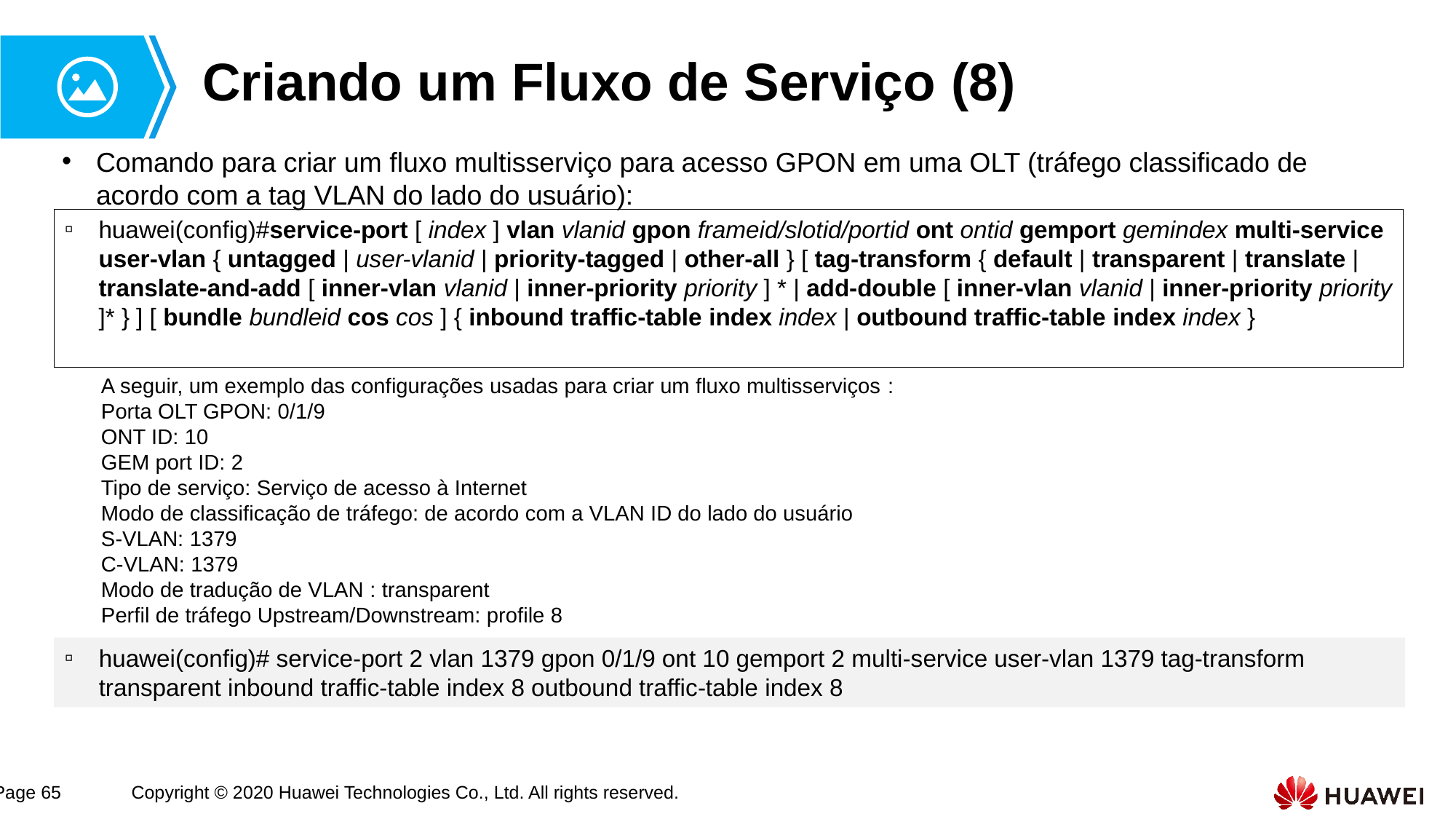

# Criando um Fluxo de Serviço (8)
Comando para criar um fluxo multisserviço para acesso GPON em uma OLT (tráfego classificado de acordo com a tag VLAN do lado do usuário):
huawei(config)#service-port [ index ] vlan vlanid gpon frameid/slotid/portid ont ontid gemport gemindex multi-service user-vlan { untagged | user-vlanid | priority-tagged | other-all } [ tag-transform { default | transparent | translate | translate-and-add [ inner-vlan vlanid | inner-priority priority ] * | add-double [ inner-vlan vlanid | inner-priority priority ]* } ] [ bundle bundleid cos cos ] { inbound traffic-table index index | outbound traffic-table index index }
A seguir, um exemplo das configurações usadas para criar um fluxo multisserviços :
Porta OLT GPON: 0/1/9
ONT ID: 10
GEM port ID: 2
Tipo de serviço: Serviço de acesso à Internet
Modo de classificação de tráfego: de acordo com a VLAN ID do lado do usuário
S-VLAN: 1379
C-VLAN: 1379
Modo de tradução de VLAN : transparent
Perfil de tráfego Upstream/Downstream: profile 8
huawei(config)# service-port 2 vlan 1379 gpon 0/1/9 ont 10 gemport 2 multi-service user-vlan 1379 tag-transform transparent inbound traffic-table index 8 outbound traffic-table index 8